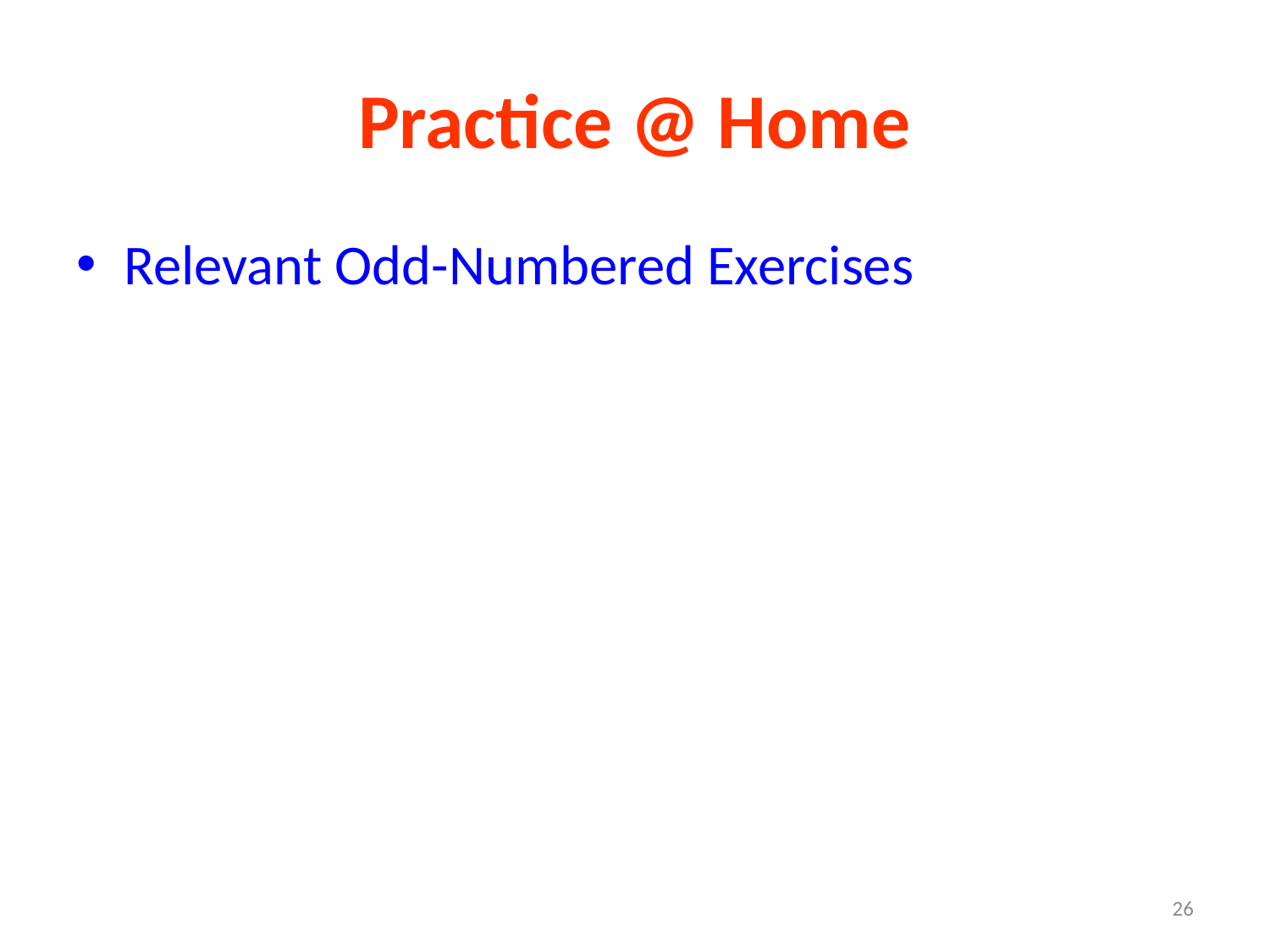

# Practice @ Home
Relevant Odd-Numbered Exercises
26